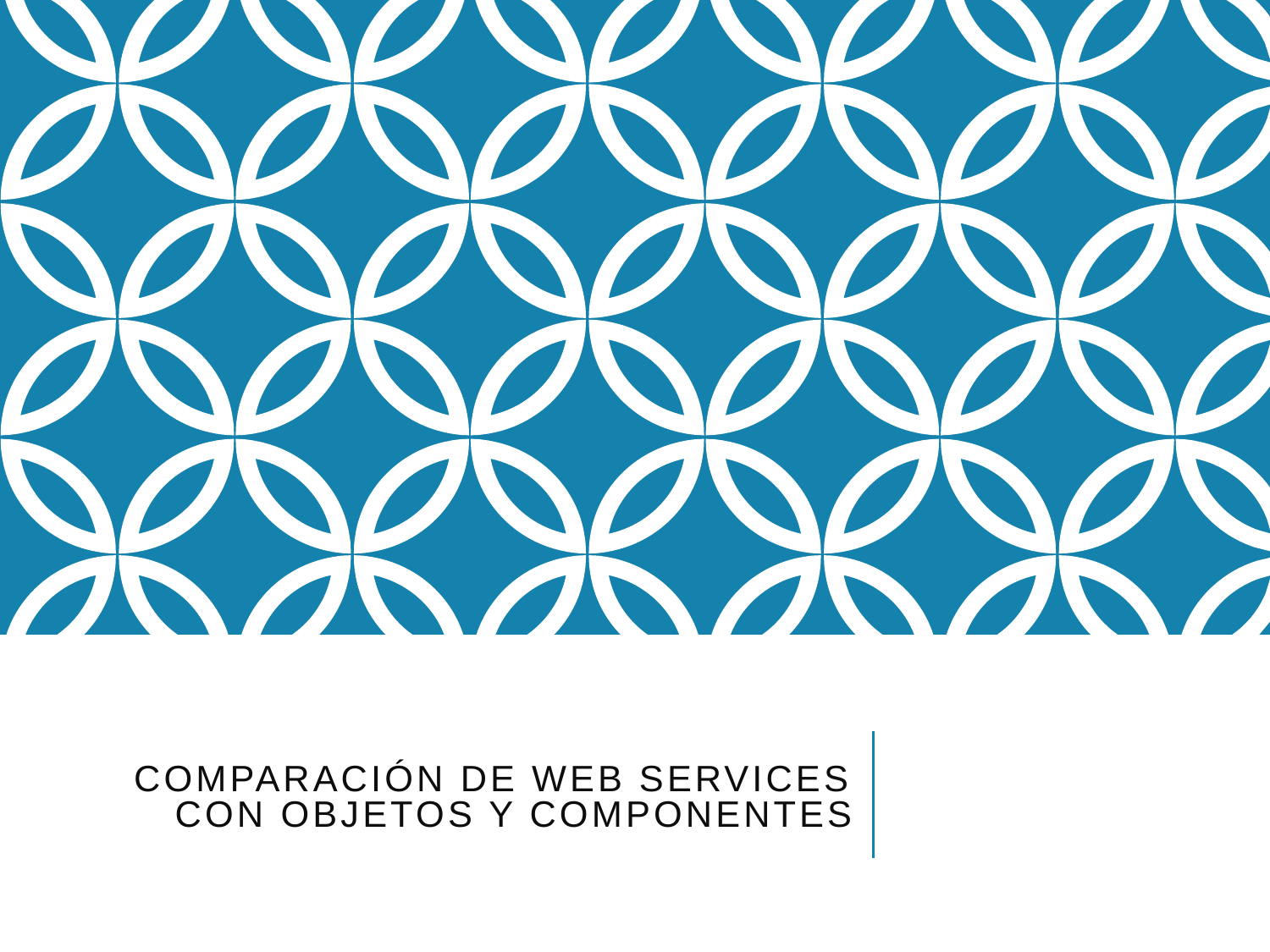

# Comparación de Web Services con Objetos y Componentes